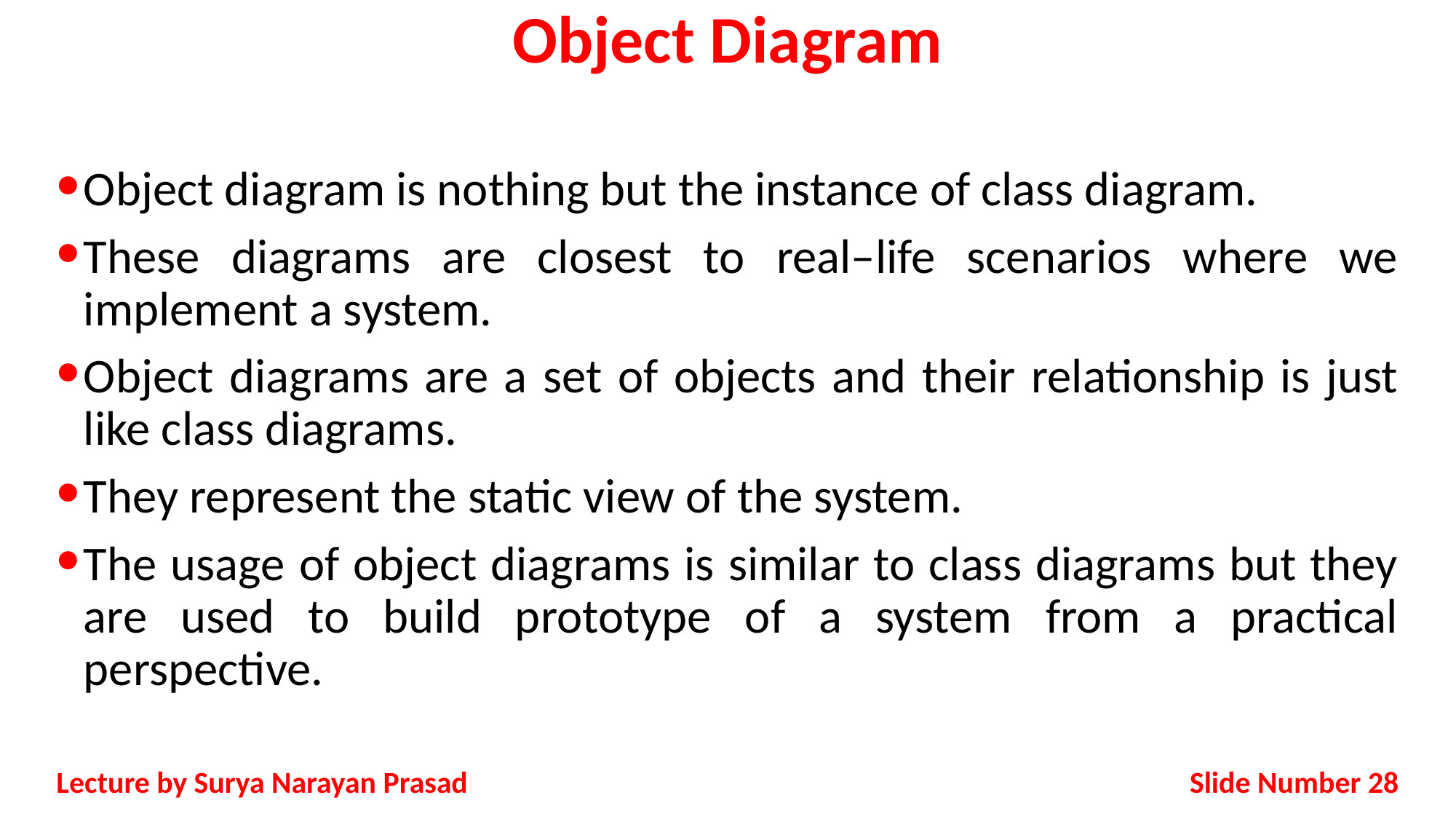

# Object Diagram
Object diagram is nothing but the instance of class diagram.
These diagrams are closest to real–life scenarios where we implement a system.
Object diagrams are a set of objects and their relationship is just like class diagrams.
They represent the static view of the system.
The usage of object diagrams is similar to class diagrams but they are used to build prototype of a system from a practical perspective.
Slide Number 28
Lecture by Surya Narayan Prasad